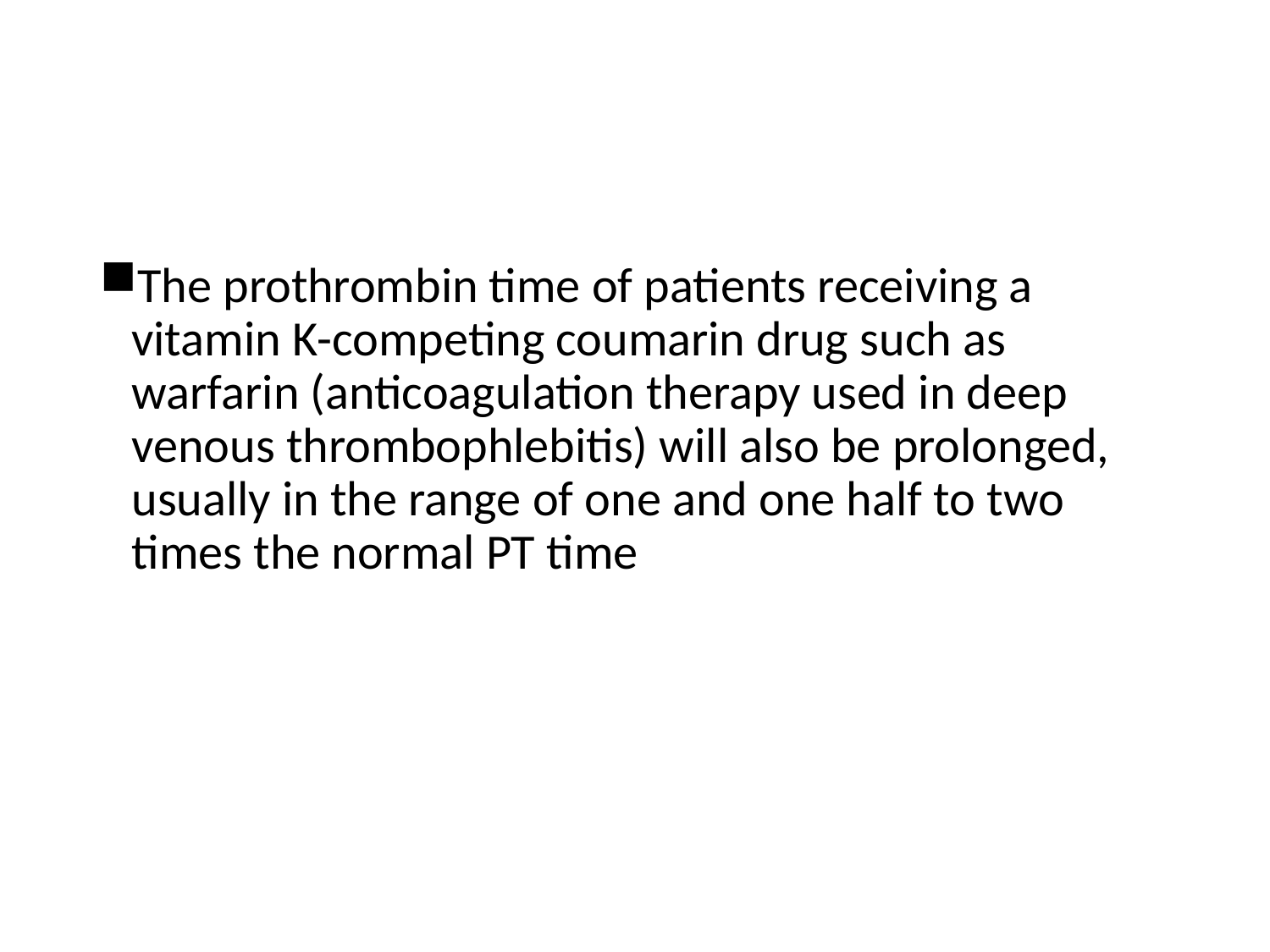

#
The prothrombin time of patients receiving a vitamin K-competing coumarin drug such as warfarin (anticoagulation therapy used in deep venous thrombophlebitis) will also be prolonged, usually in the range of one and one half to two times the normal PT time